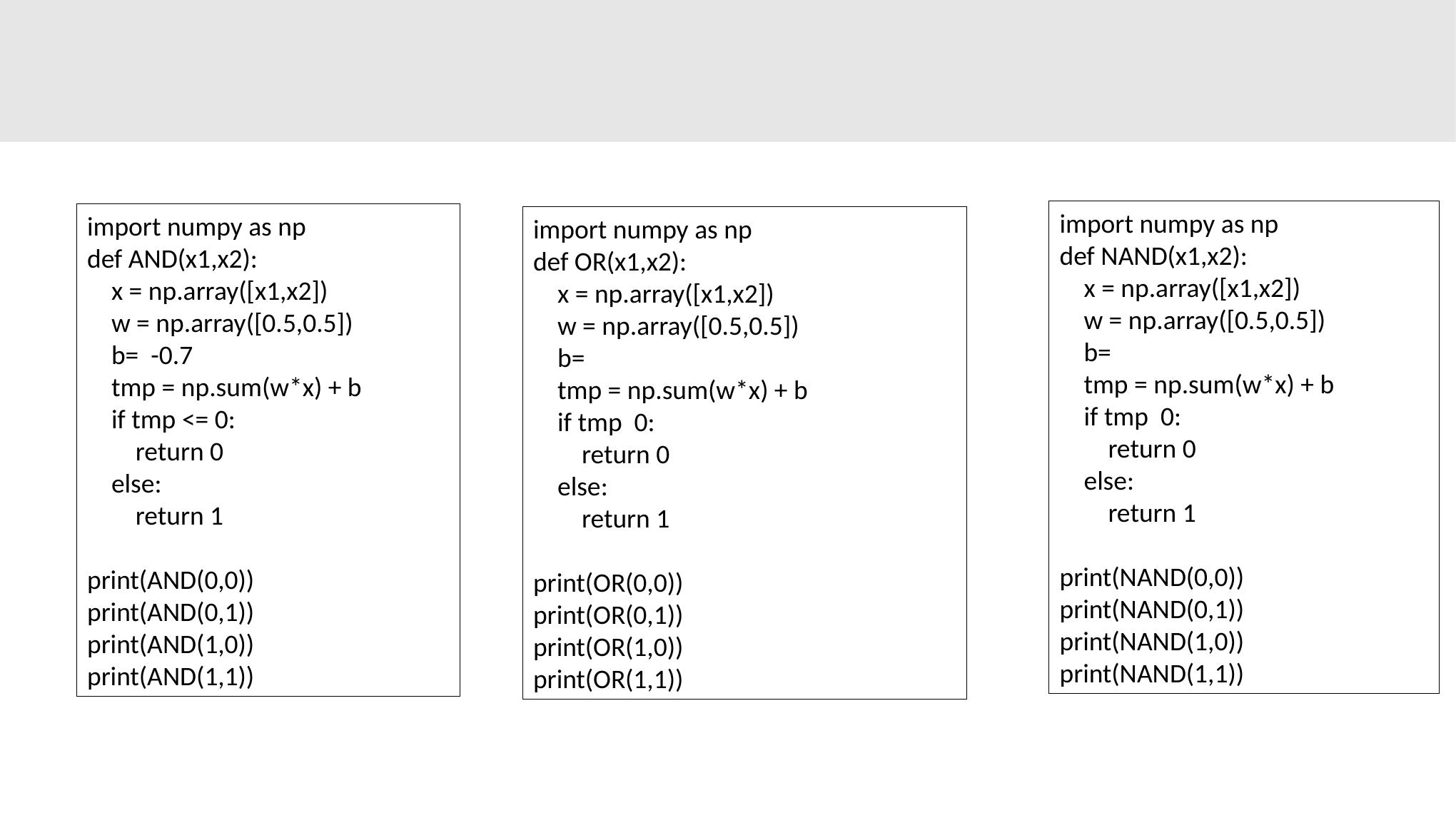

import numpy as np
def NAND(x1,x2):
    x = np.array([x1,x2])
    w = np.array([0.5,0.5])
    b=
    tmp = np.sum(w*x) + b
    if tmp  0:
        return 0
    else:
        return 1

print(NAND(0,0))
print(NAND(0,1))
print(NAND(1,0))
print(NAND(1,1))
import numpy as np
def AND(x1,x2):
    x = np.array([x1,x2])
    w = np.array([0.5,0.5])
    b=  -0.7
    tmp = np.sum(w*x) + b
    if tmp <= 0:
        return 0
    else:
        return 1

print(AND(0,0))
print(AND(0,1))
print(AND(1,0))
print(AND(1,1))
import numpy as np
def OR(x1,x2):
    x = np.array([x1,x2])
    w = np.array([0.5,0.5])
    b=
    tmp = np.sum(w*x) + b
    if tmp  0:
        return 0
    else:
        return 1

print(OR(0,0))
print(OR(0,1))
print(OR(1,0))
print(OR(1,1))